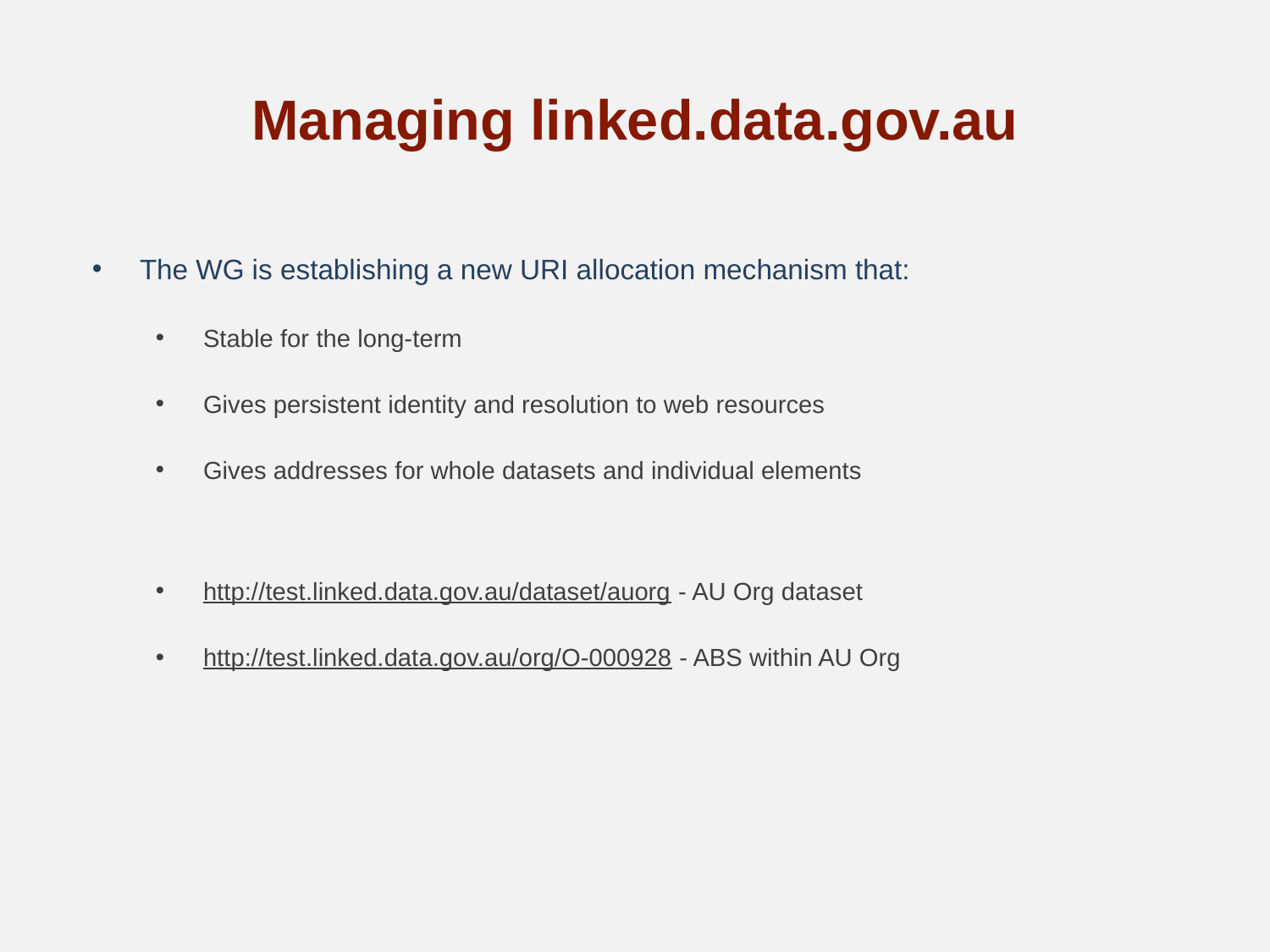

# Managing linked.data.gov.au
The WG is establishing a new URI allocation mechanism that:
Stable for the long-term
Gives persistent identity and resolution to web resources
Gives addresses for whole datasets and individual elements

http://test.linked.data.gov.au/dataset/auorg - AU Org dataset
http://test.linked.data.gov.au/org/O-000928 - ABS within AU Org